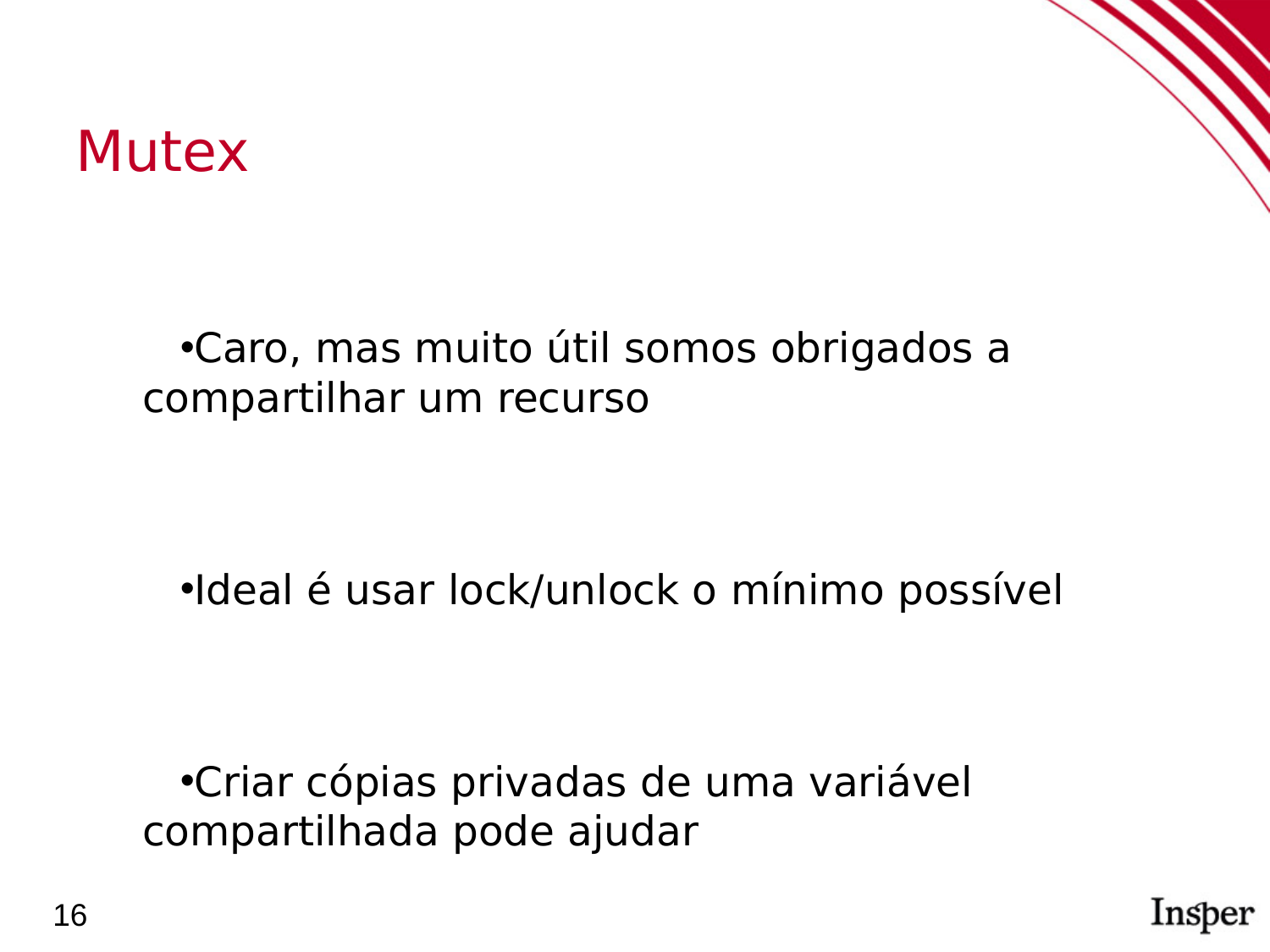

Mutex

Caro, mas muito útil somos obrigados a compartilhar um recurso

Ideal é usar lock/unlock o mínimo possível

Criar cópias privadas de uma variável compartilhada pode ajudar
16